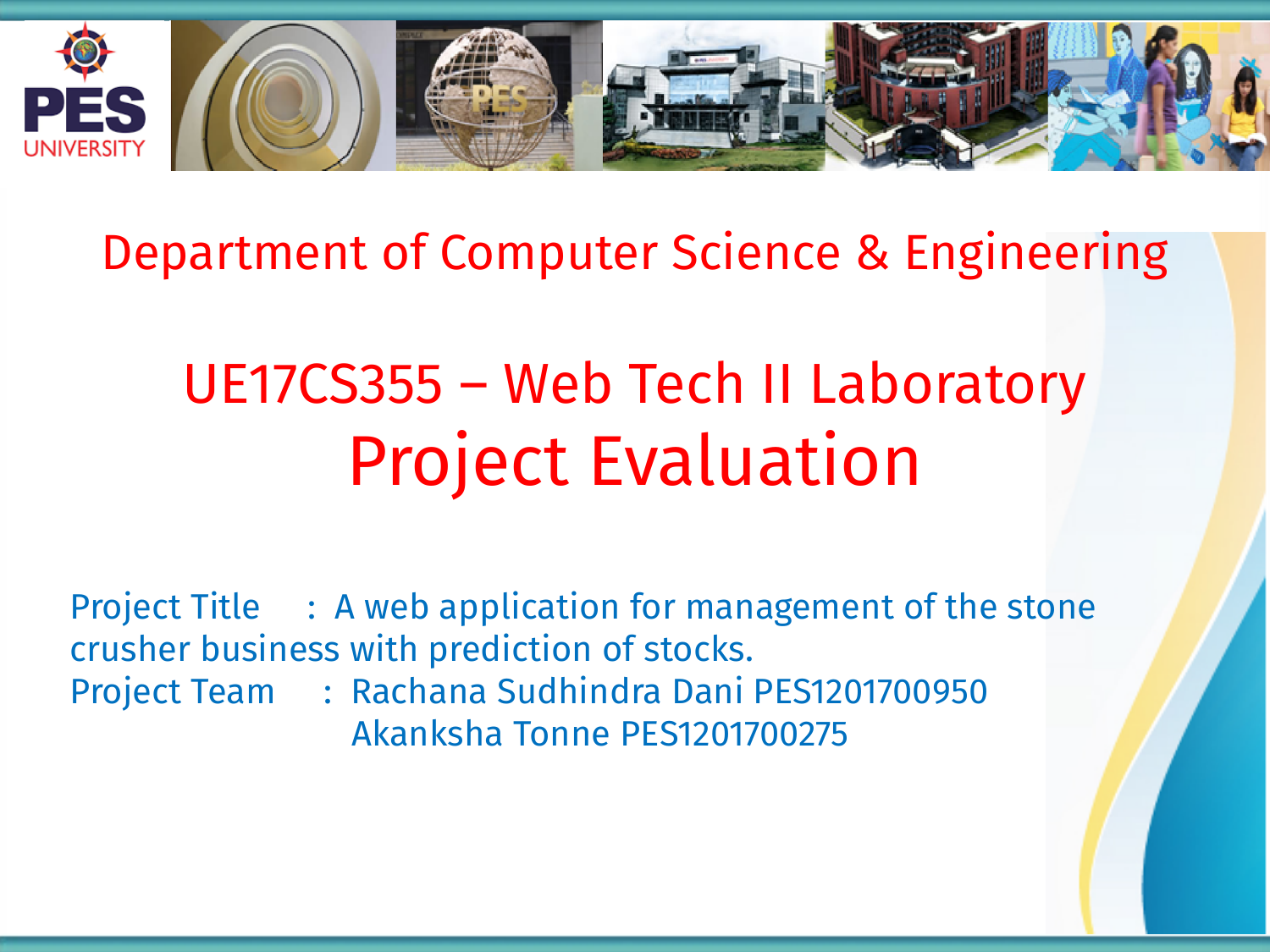

Department of Computer Science & Engineering

UE17CS355 – Web Tech II Laboratory
Project Evaluation
Project Title     :  A web application for management of the stone crusher business with prediction of stocks.
Project Team 	:  Rachana Sudhindra Dani PES1201700950
		   Akanksha Tonne PES1201700275